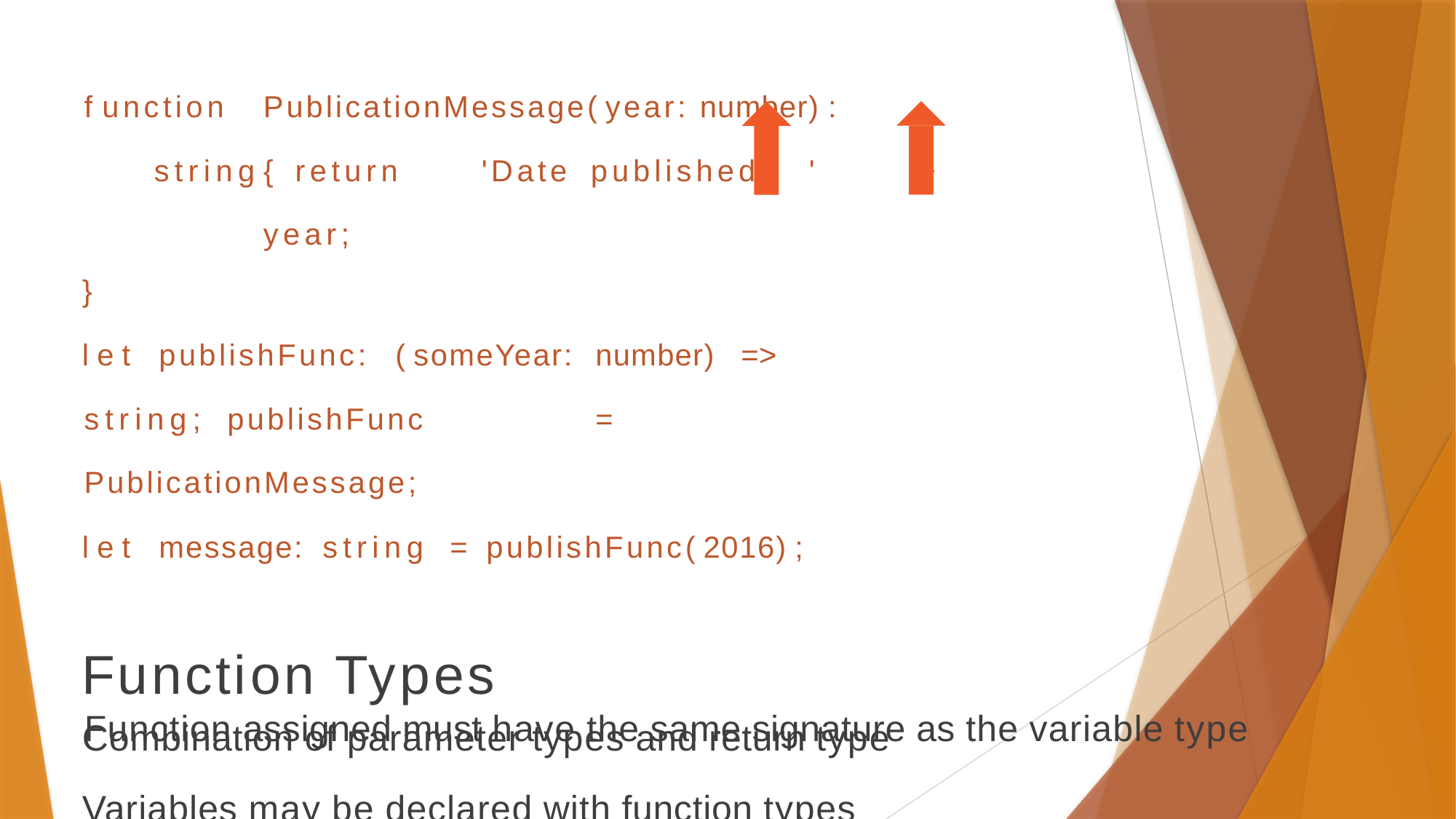

function	PublicationMessage(year:	number):	string	{ return	'Date	published:	'	+	year;
}
let	publishFunc:	(someYear:	number)	=>	string; publishFunc	=	PublicationMessage;

let	message:	string	=	publishFunc(2016);

Function Types
Combination of parameter types and return type
Variables may be declared with function types

Function assigned must have the same signature as the variable type